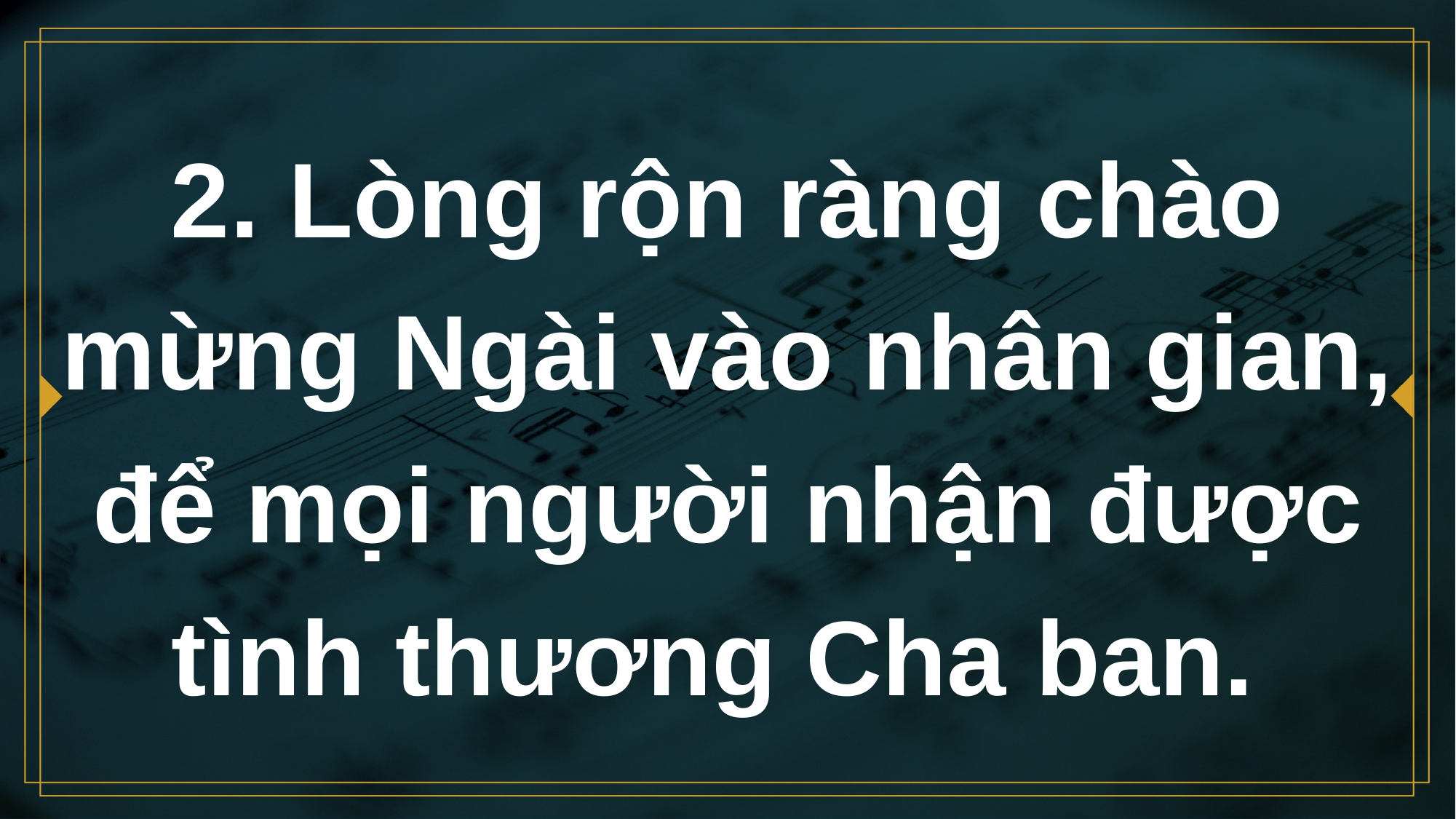

# 2. Lòng rộn ràng chào mừng Ngài vào nhân gian, để mọi người nhận được tình thương Cha ban.